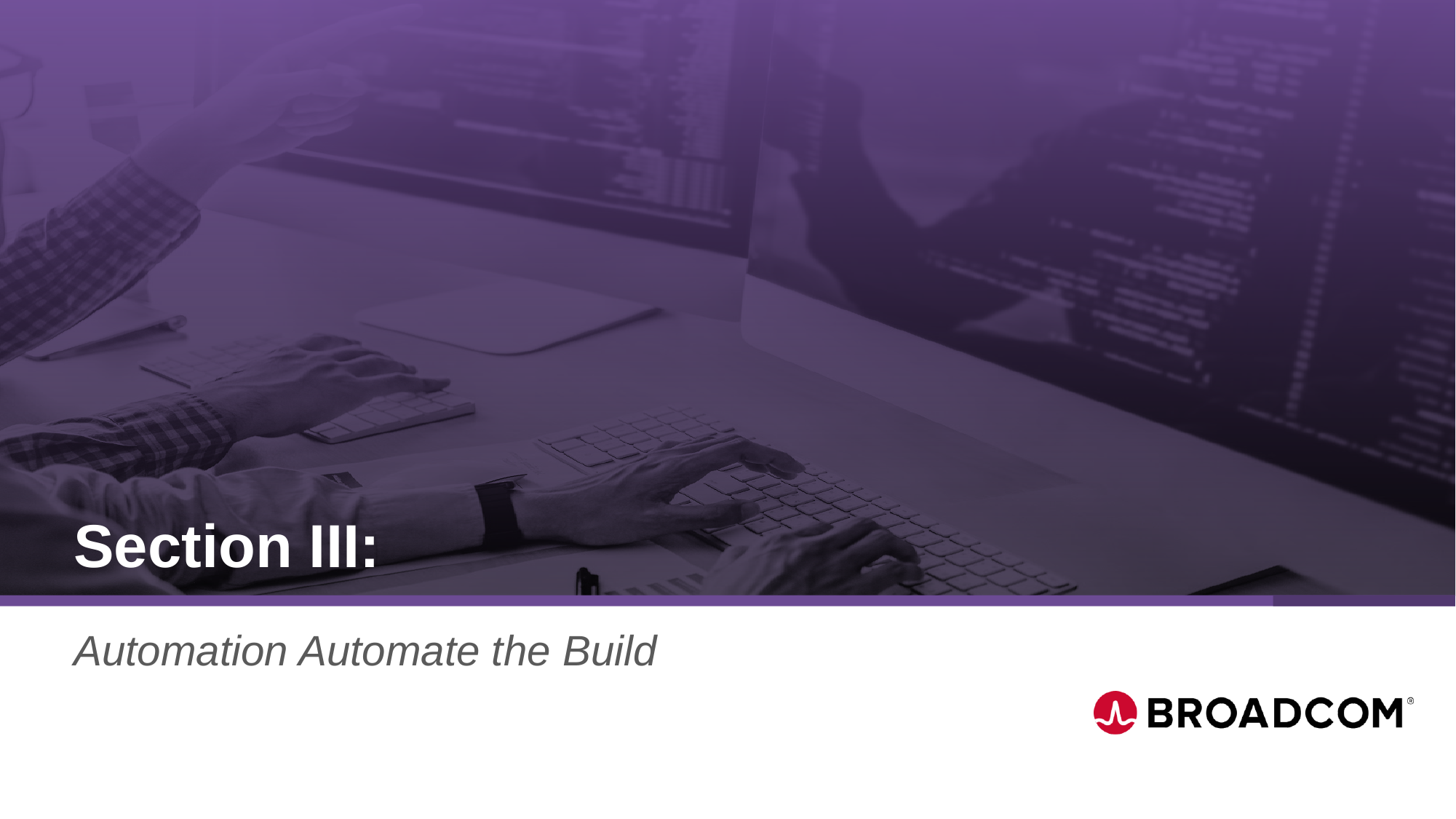

# Section III:
Automation Automate the Build